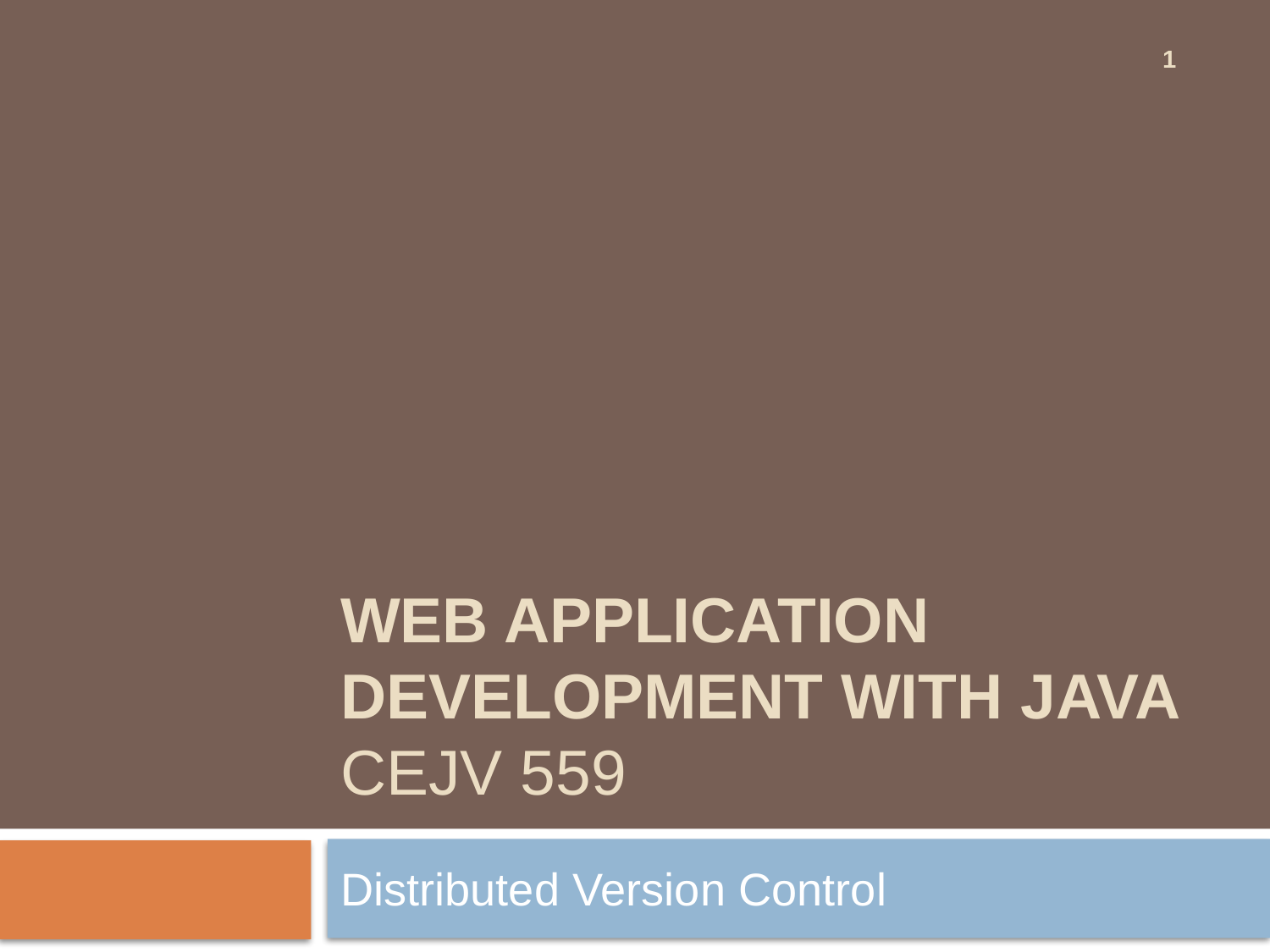

1
# Web Application Development With Java CEJV 559
Distributed Version Control